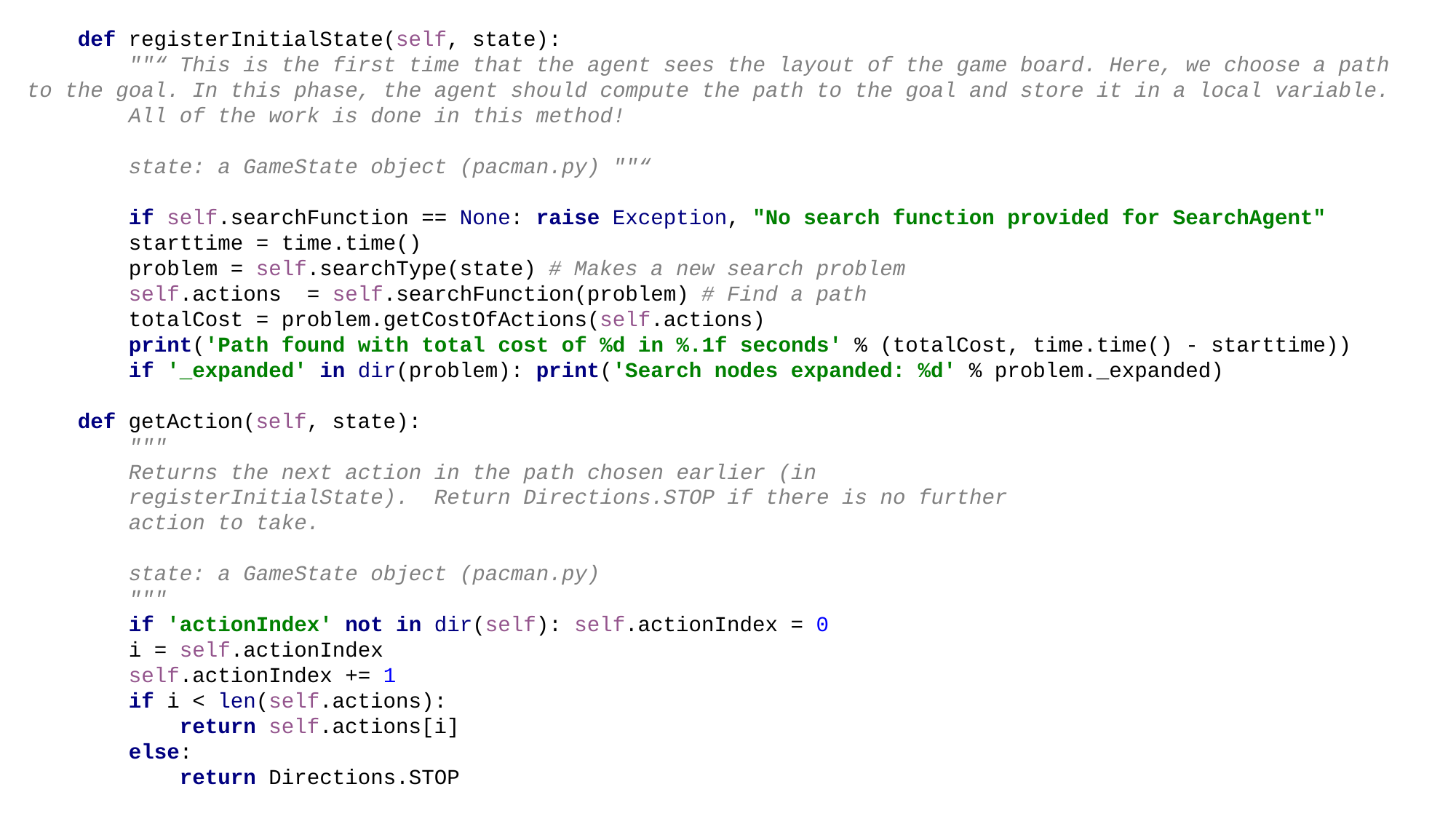

def registerInitialState(self, state):
        ""“ This is the first time that the agent sees the layout of the game board. Here, we choose a path to the goal. In this phase, the agent should compute the path to the goal and store it in a local variable.
        All of the work is done in this method!
        state: a GameState object (pacman.py) ""“
        if self.searchFunction == None: raise Exception, "No search function provided for SearchAgent"
        starttime = time.time()
        problem = self.searchType(state) # Makes a new search problem
        self.actions  = self.searchFunction(problem) # Find a path
        totalCost = problem.getCostOfActions(self.actions)
        print('Path found with total cost of %d in %.1f seconds' % (totalCost, time.time() - starttime))
        if '_expanded' in dir(problem): print('Search nodes expanded: %d' % problem._expanded)
    def getAction(self, state):
        """
        Returns the next action in the path chosen earlier (in
        registerInitialState).  Return Directions.STOP if there is no further
        action to take.
        state: a GameState object (pacman.py)
        """
        if 'actionIndex' not in dir(self): self.actionIndex = 0
        i = self.actionIndex
        self.actionIndex += 1
        if i < len(self.actions):
            return self.actions[i]
        else:
            return Directions.STOP